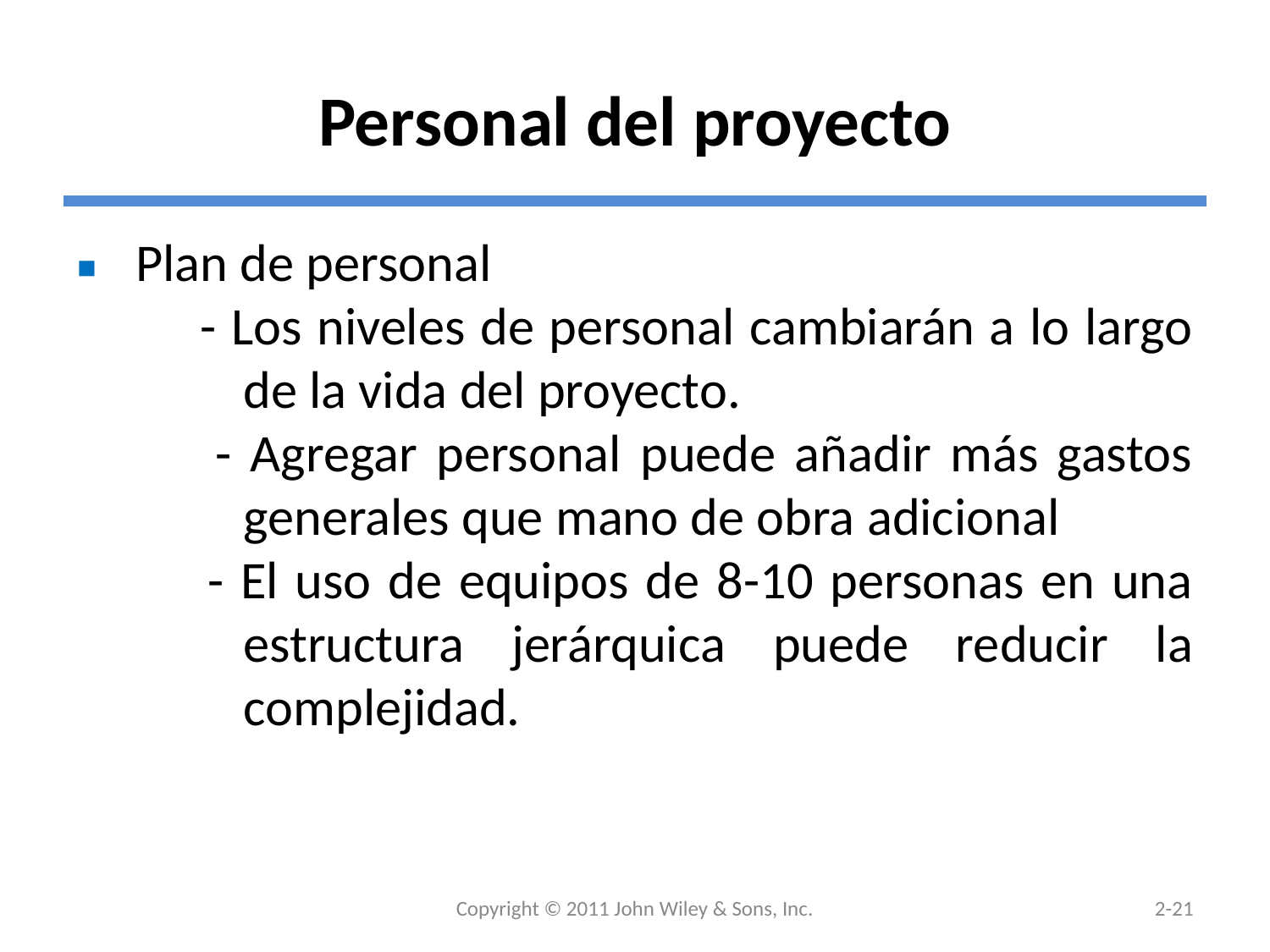

# Personal del proyecto
 Plan de personal
    - Los niveles de personal cambiarán a lo largo de la vida del proyecto.
    - Agregar personal puede añadir más gastos generales que mano de obra adicional
    - El uso de equipos de 8-10 personas en una estructura jerárquica puede reducir la complejidad.

Copyright © 2011 John Wiley & Sons, Inc.
2-21